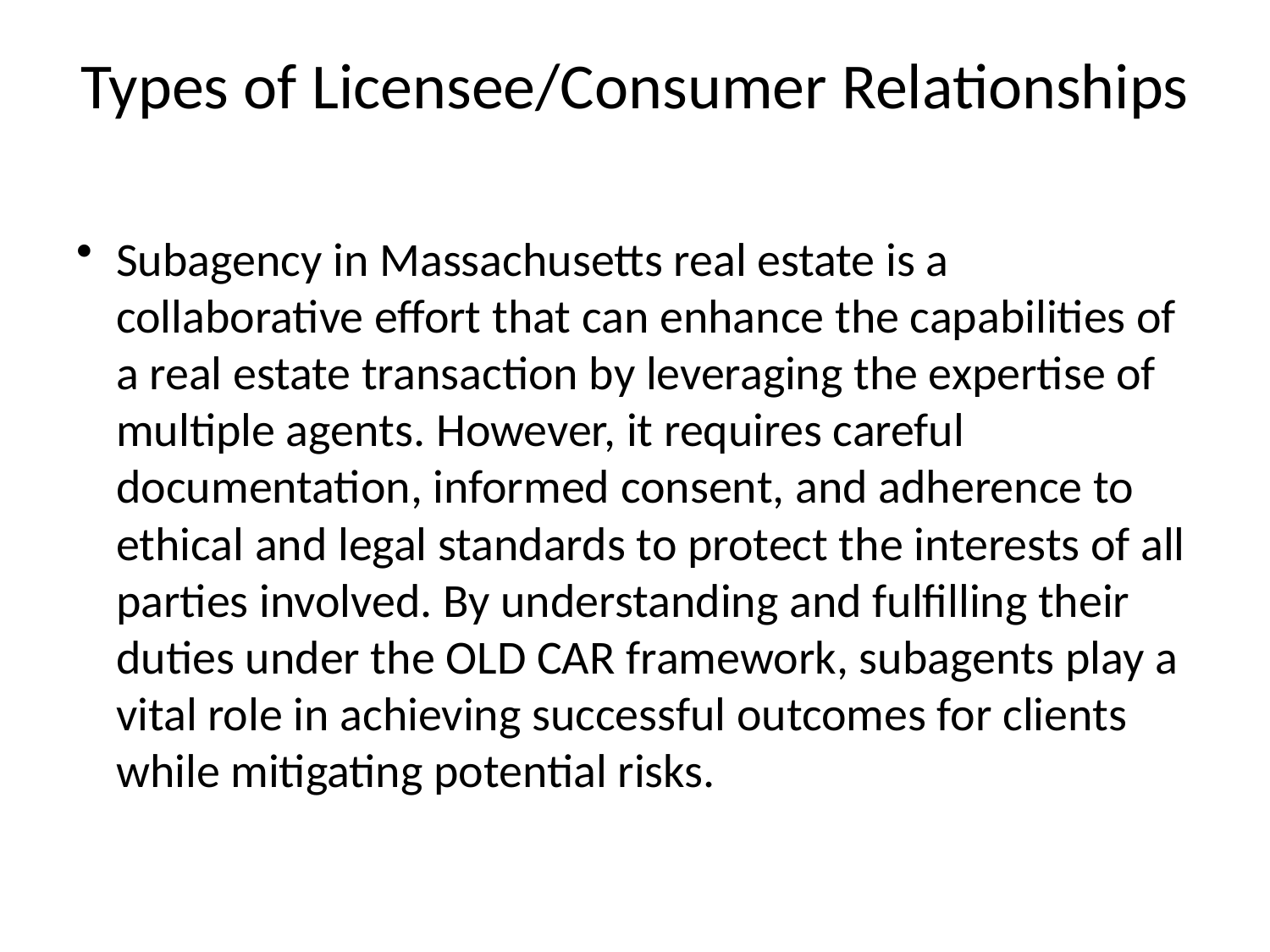

# Types of Licensee/Consumer Relationships

Subagency in Massachusetts real estate is a collaborative effort that can enhance the capabilities of a real estate transaction by leveraging the expertise of multiple agents. However, it requires careful documentation, informed consent, and adherence to ethical and legal standards to protect the interests of all parties involved. By understanding and fulfilling their duties under the OLD CAR framework, subagents play a vital role in achieving successful outcomes for clients while mitigating potential risks.